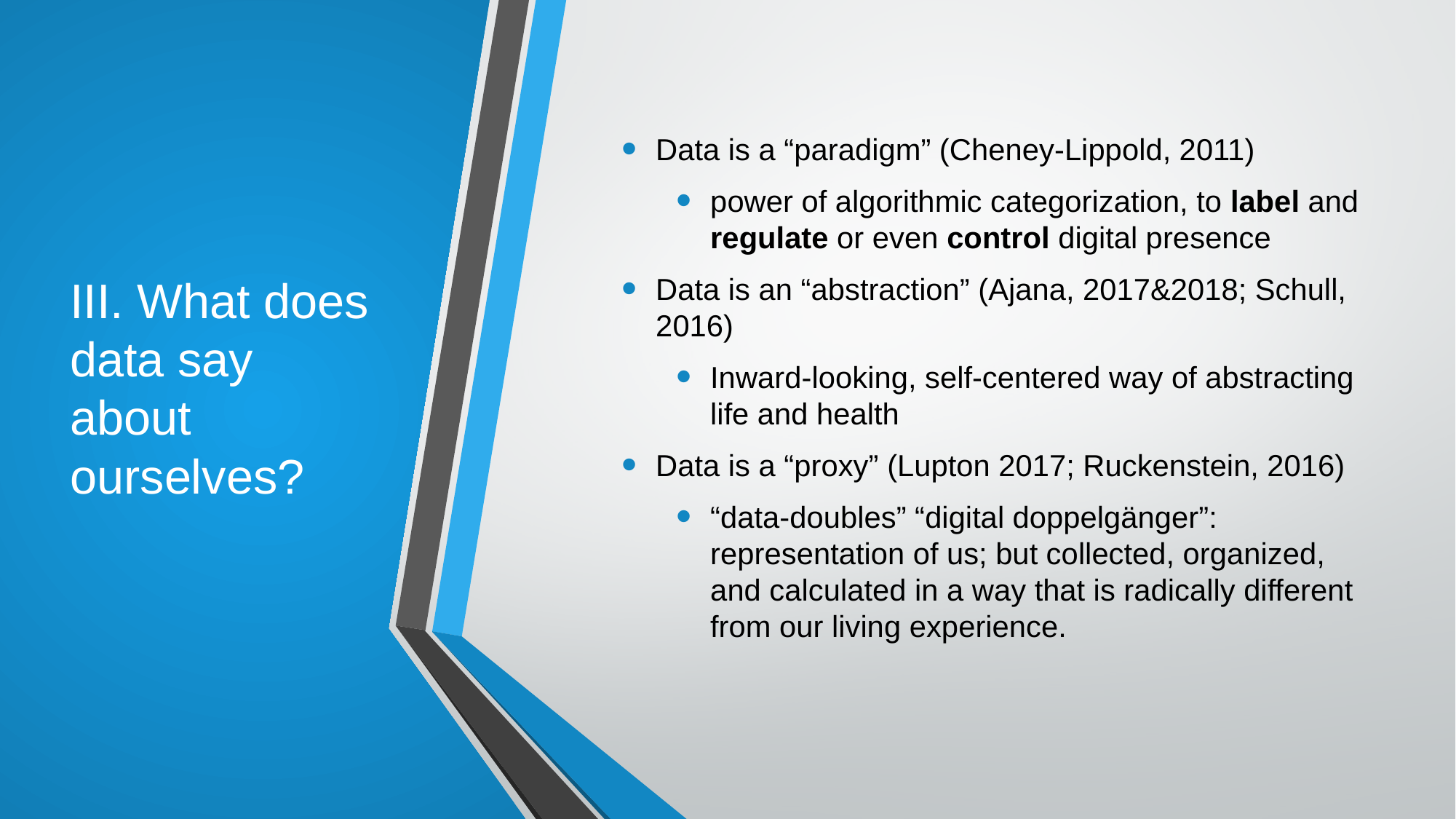

# III. What does data say about ourselves?
Data is a “paradigm” (Cheney-Lippold, 2011)
power of algorithmic categorization, to label and regulate or even control digital presence
Data is an “abstraction” (Ajana, 2017&2018; Schull, 2016)
Inward-looking, self-centered way of abstracting life and health
Data is a “proxy” (Lupton 2017; Ruckenstein, 2016)
“data-doubles” “digital doppelgänger”: representation of us; but collected, organized, and calculated in a way that is radically different from our living experience.